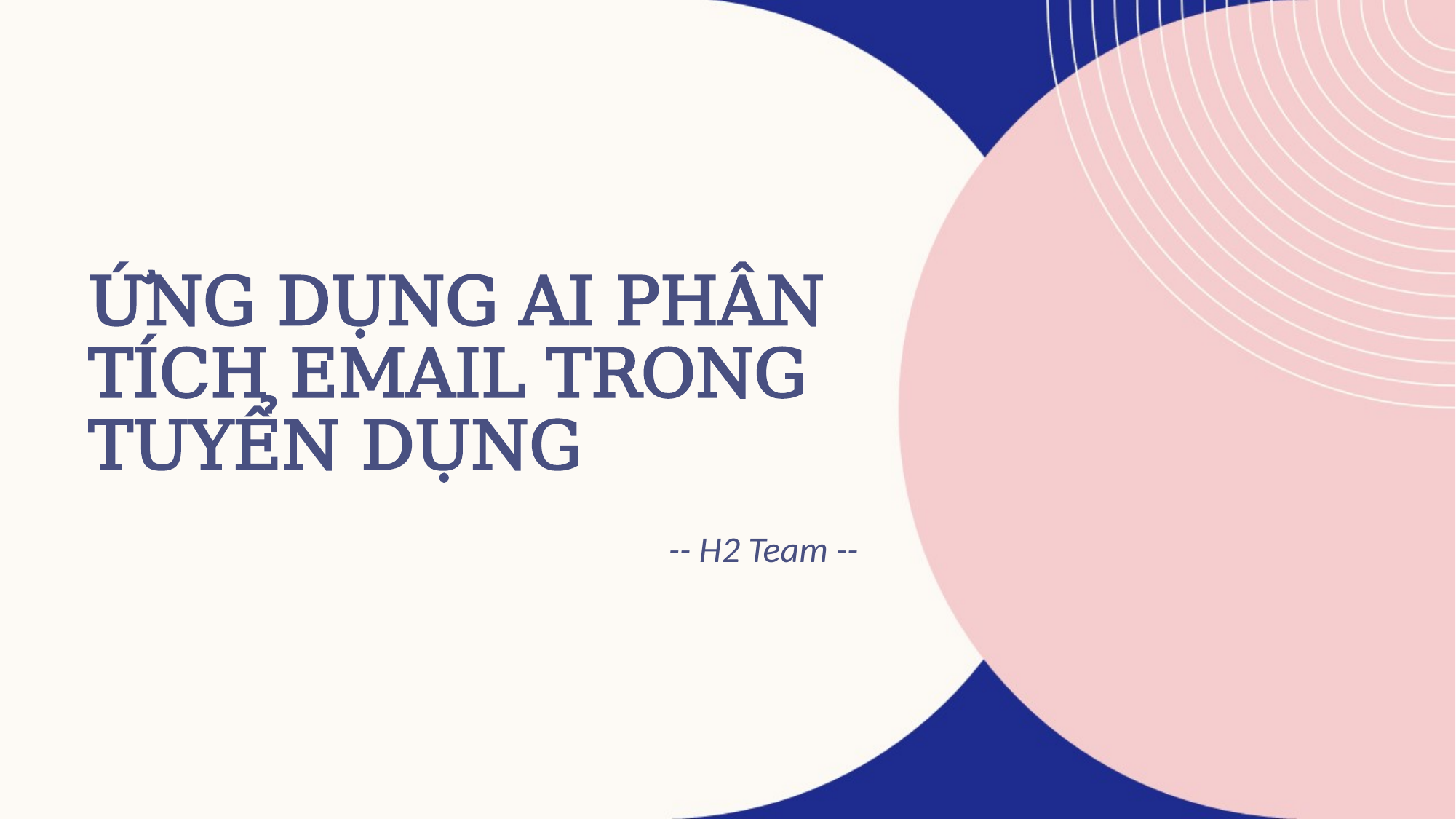

# ỨNG DỤNG AI PHÂN TÍCH EMAIL TRONG TUYỂN DỤNG
-- H2 Team --